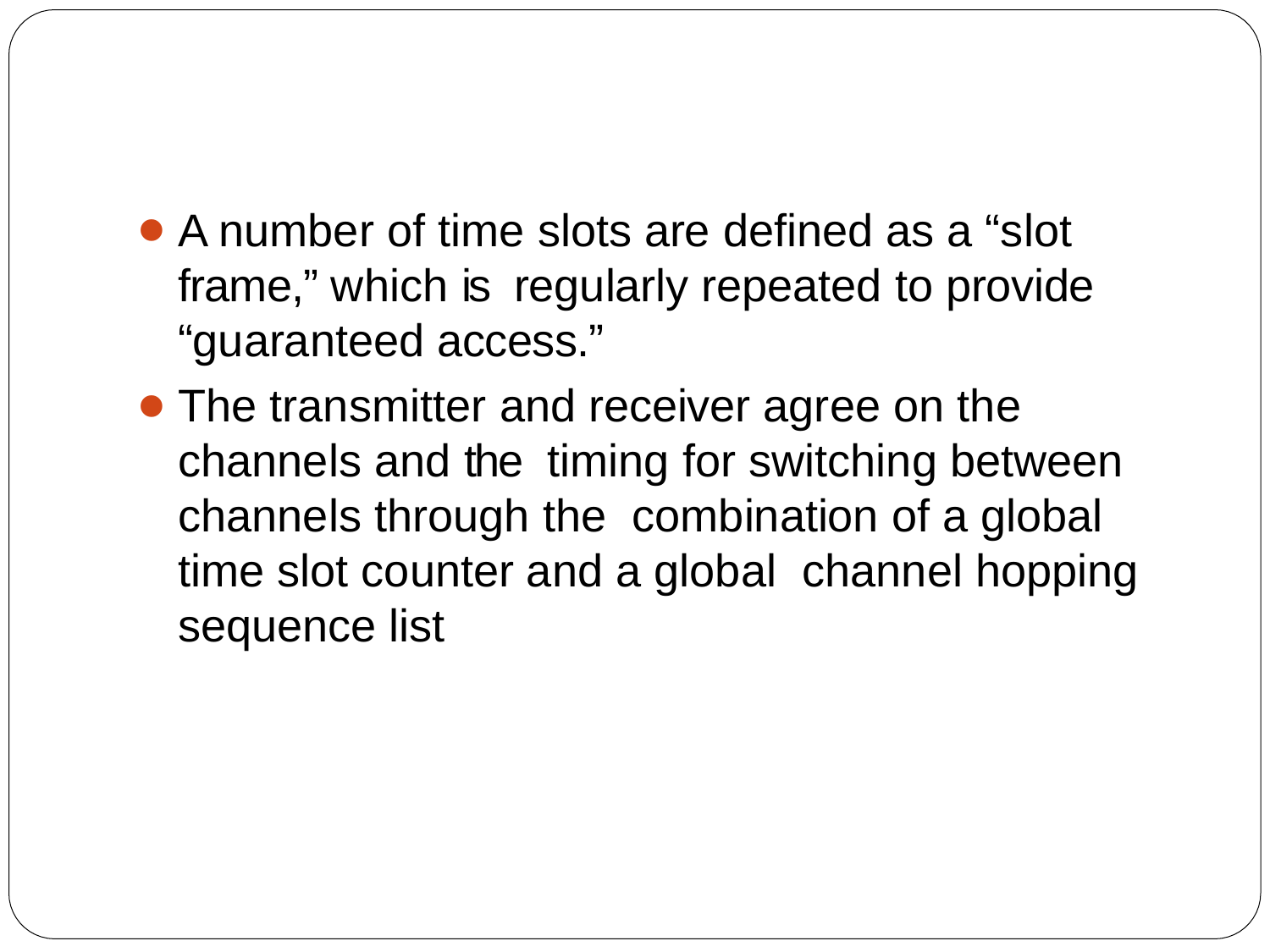

A number of time slots are defined as a “slot frame,” which is  regularly repeated to provide “guaranteed access.”
The transmitter and receiver agree on the channels and the  timing for switching between channels through the  combination of a global time slot counter and a global  channel hopping sequence list